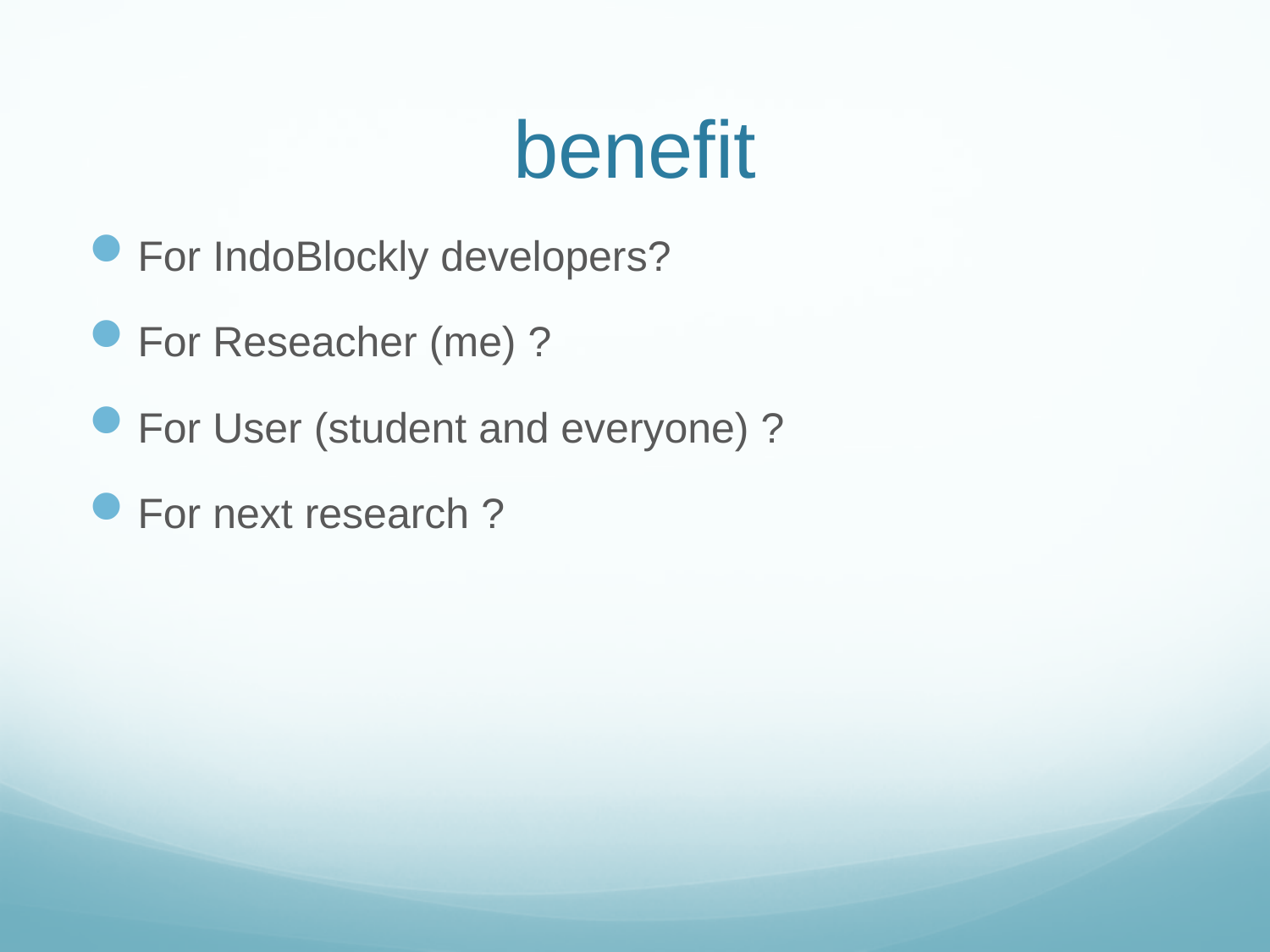

# benefit
For IndoBlockly developers?
For Reseacher (me) ?
For User (student and everyone) ?
For next research ?